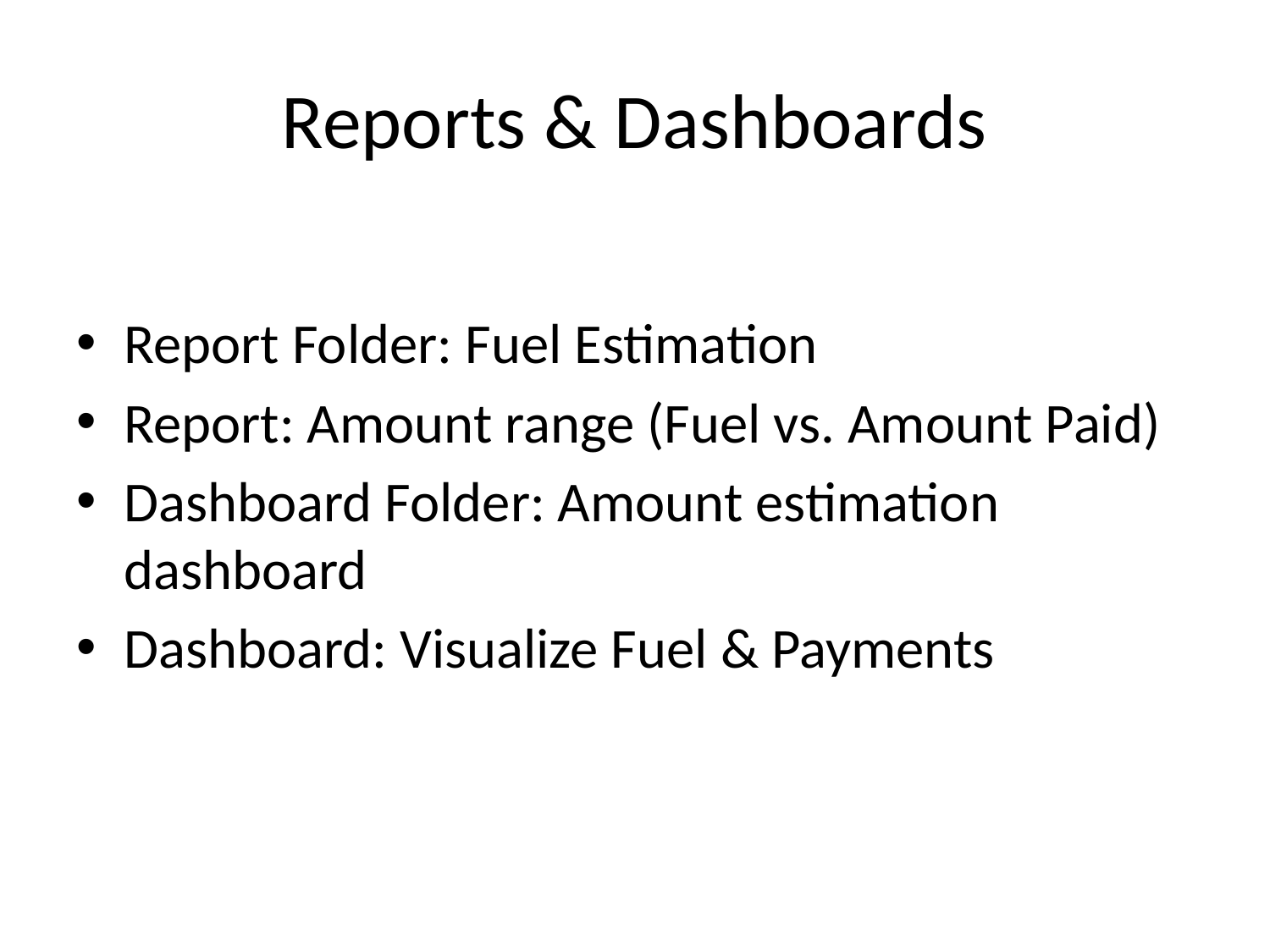

# Reports & Dashboards

Report Folder: Fuel Estimation
Report: Amount range (Fuel vs. Amount Paid)
Dashboard Folder: Amount estimation dashboard
Dashboard: Visualize Fuel & Payments